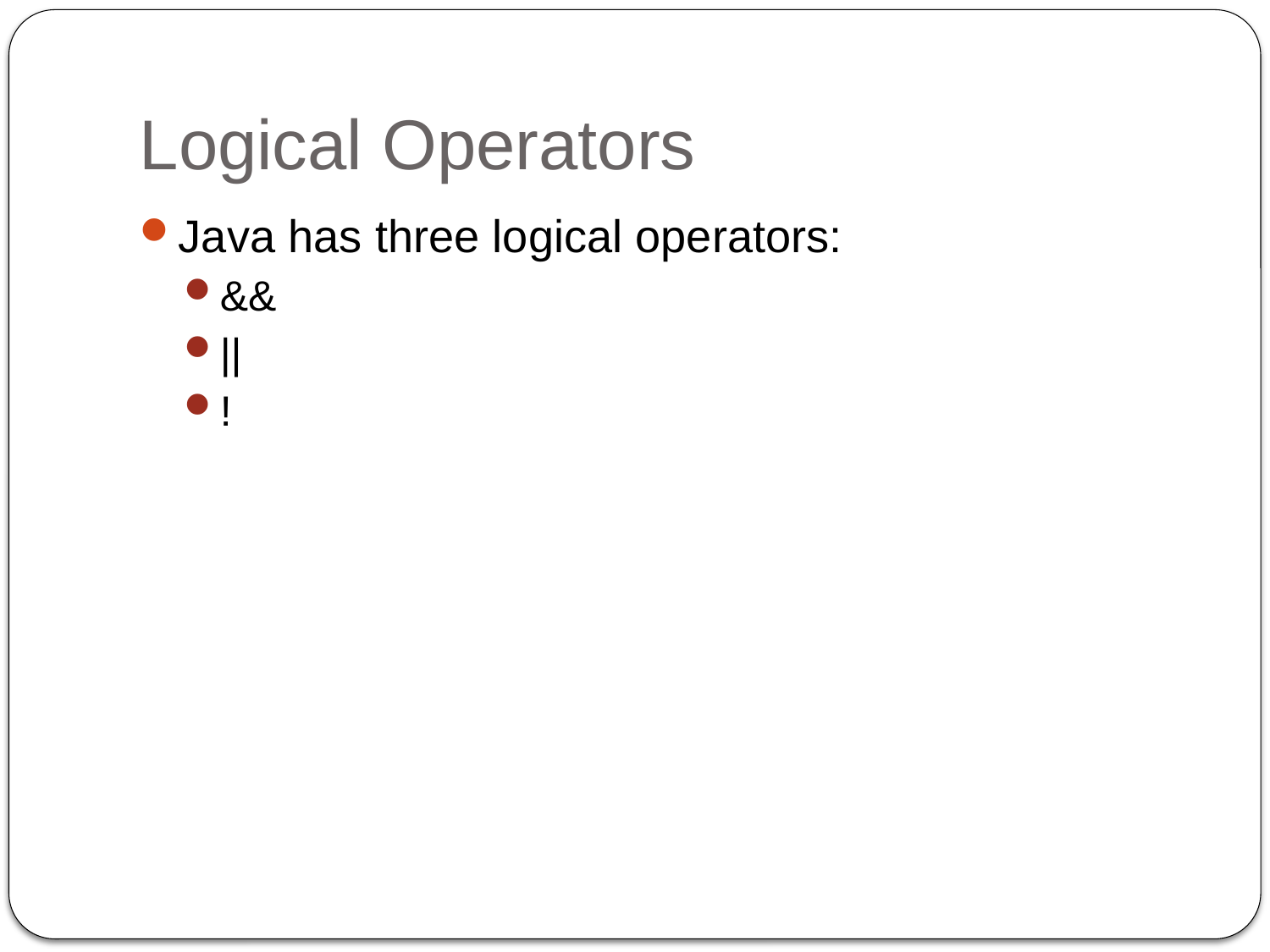

# Logical Operators
Java has three logical operators:
&&
||
!